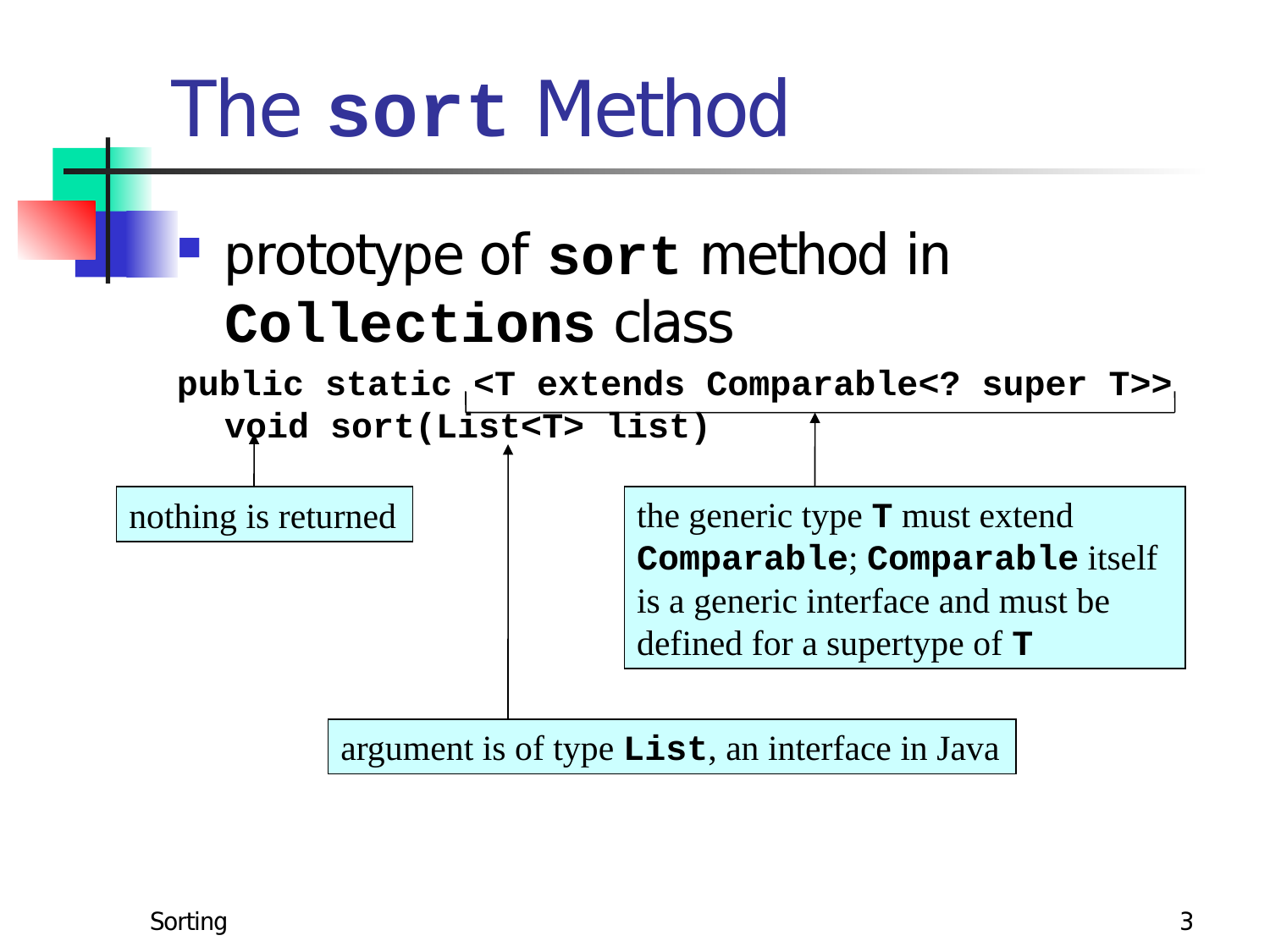

# The sort Method
prototype of sort method in Collections class
public static <T extends Comparable<? super T>> void sort(List<T> list)

nothing is returned
the generic type T must extend Comparable; Comparable itself is a generic interface and must be defined for a supertype of T
argument is of type List, an interface in Java
Sorting
3